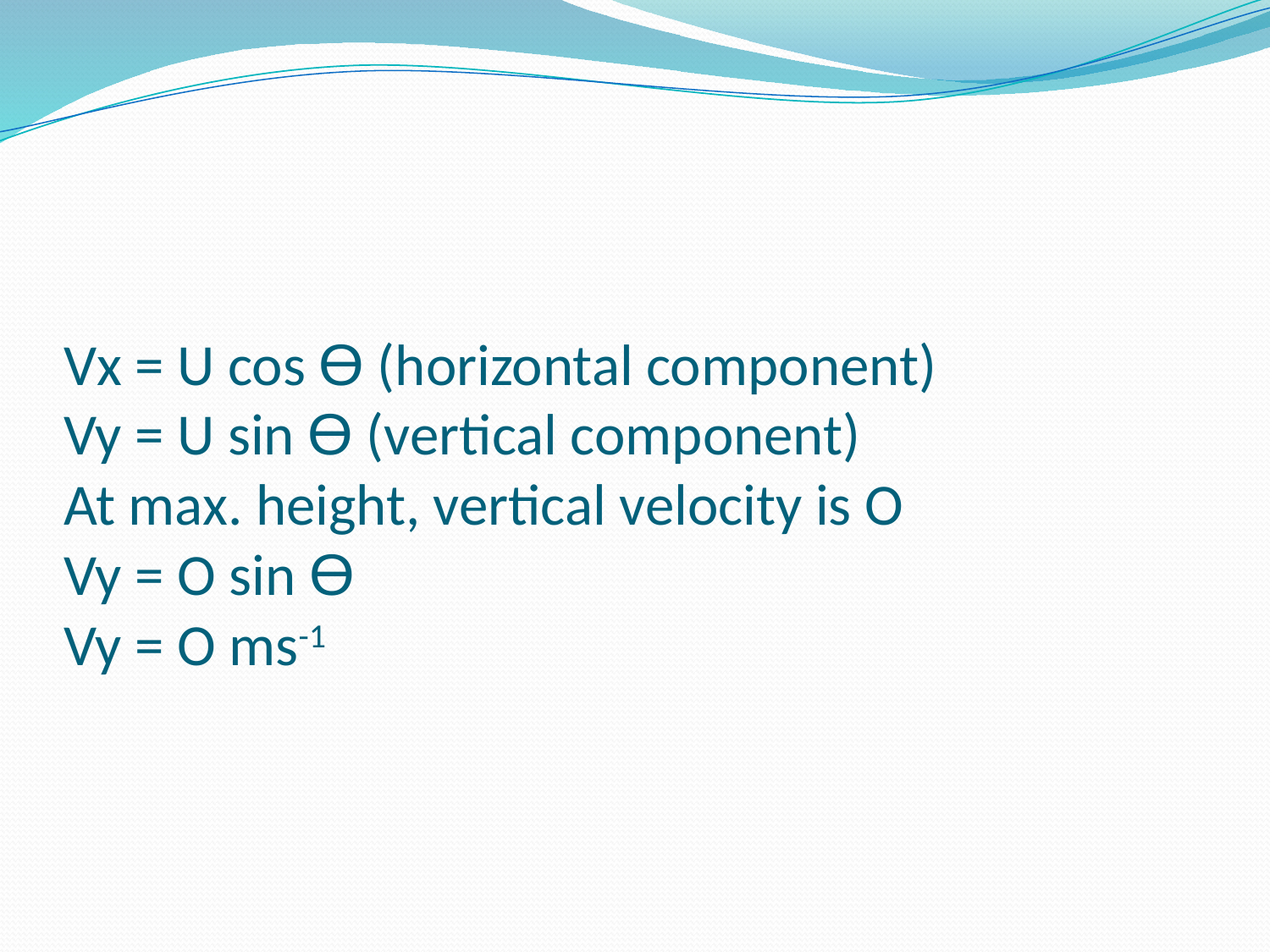

# Vx = U cos Ɵ (horizontal component) Vy = U sin Ɵ (vertical component) At max. height, vertical velocity is O Vy = O sin Ɵ Vy = O ms-1